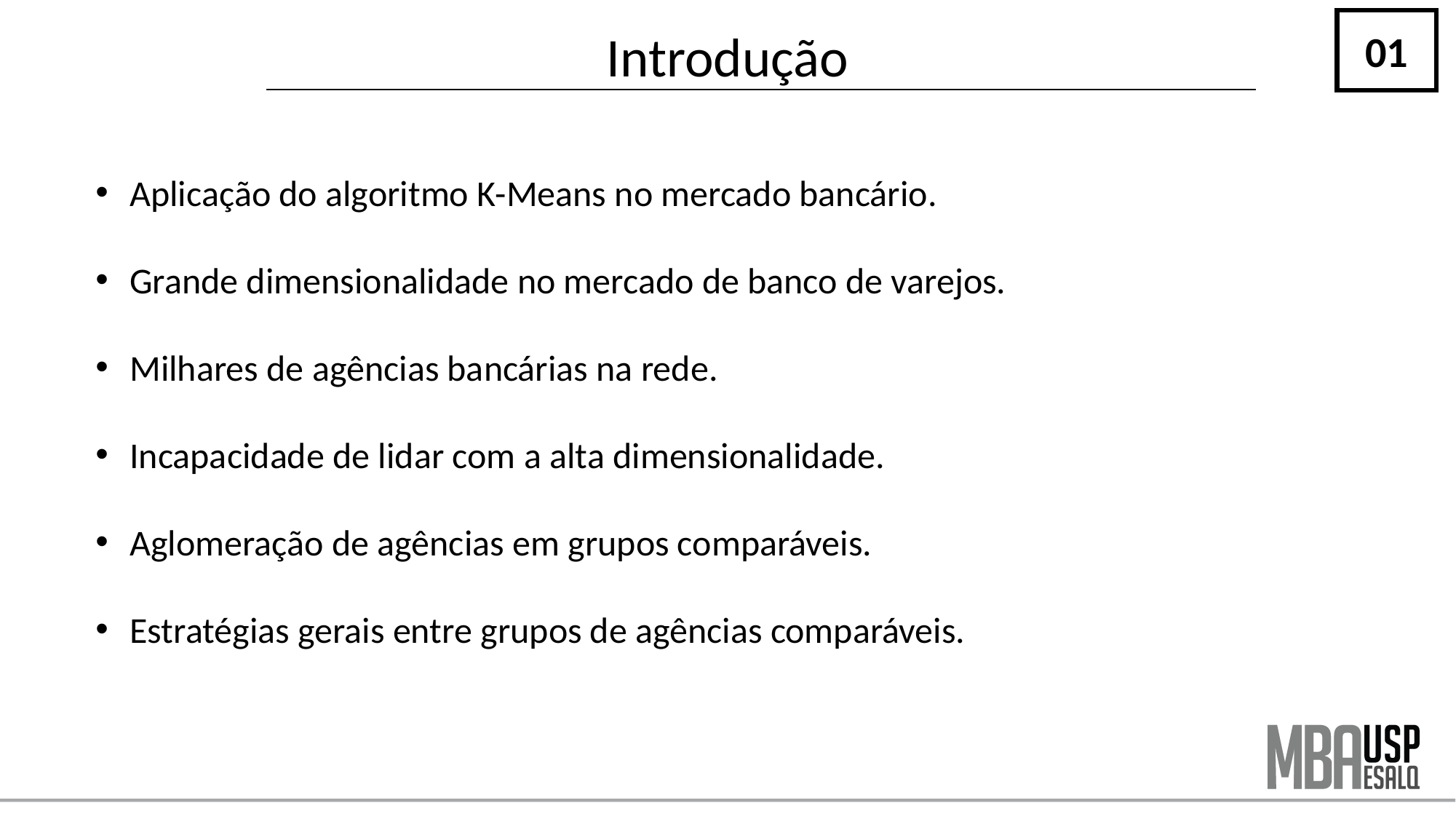

01
# Introdução
Aplicação do algoritmo K-Means no mercado bancário.

Grande dimensionalidade no mercado de banco de varejos.

Milhares de agências bancárias na rede.

Incapacidade de lidar com a alta dimensionalidade.

Aglomeração de agências em grupos comparáveis.

Estratégias gerais entre grupos de agências comparáveis.